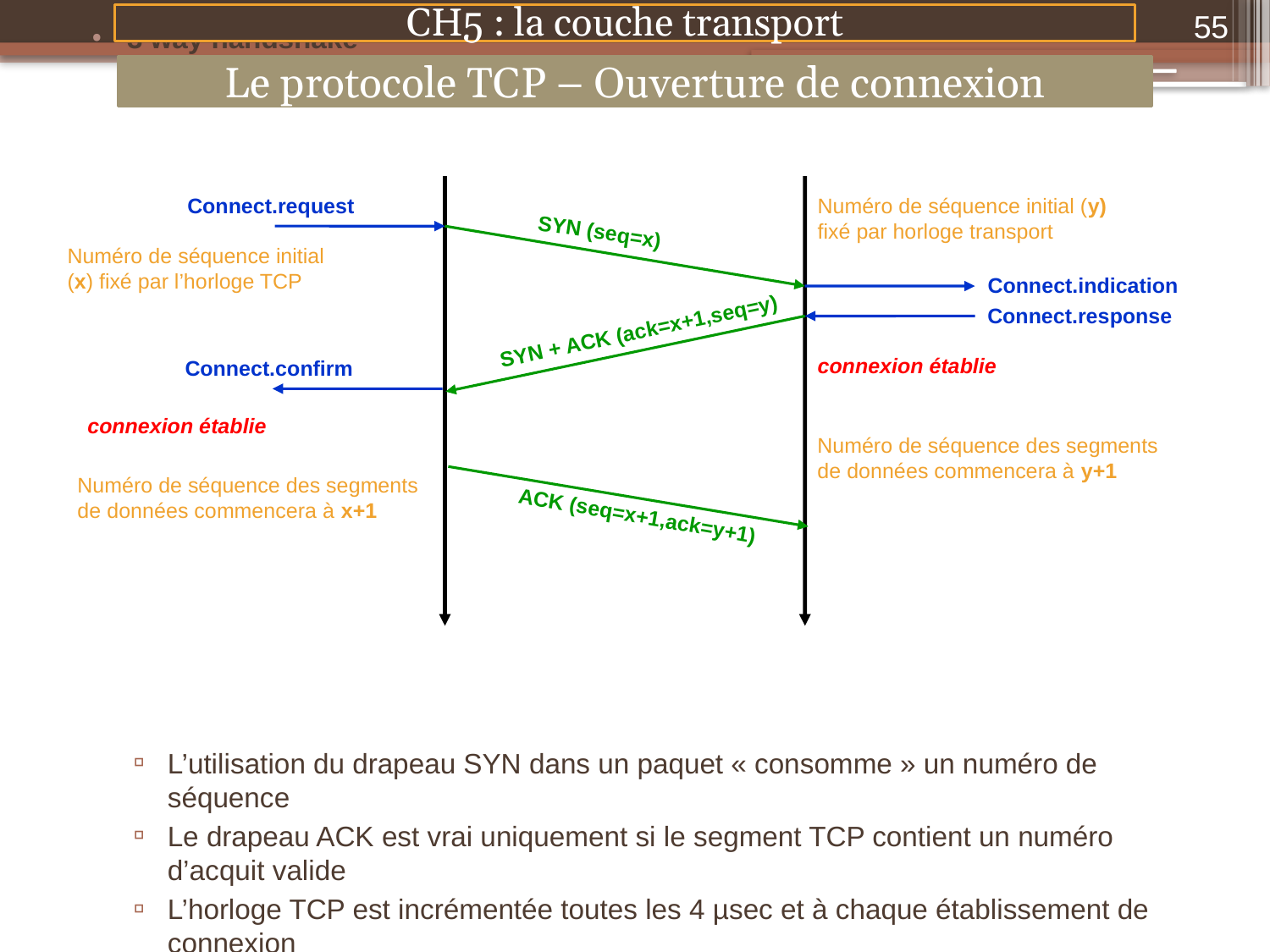

55
CH5 : la couche transport
Le protocole TCP – Ouverture de connexion
3 way handshake

L’utilisation du drapeau SYN dans un paquet « consomme » un numéro de séquence
Le drapeau ACK est vrai uniquement si le segment TCP contient un numéro d’acquit valide
L’horloge TCP est incrémentée toutes les 4 µsec et à chaque établissement de connexion

Connect.request
Numéro de séquence initial (y) fixé par horloge transport
SYN (seq=x)

Numéro de séquence initial (x) fixé par l’horloge TCP
Connect.indication

Connect.response
SYN + ACK (ack=x+1,seq=y)

connexion établie
Connect.confirm

connexion établie
Numéro de séquence des segments de données commencera à y+1
Numéro de séquence des segments de données commencera à x+1

ACK (seq=x+1,ack=y+1)